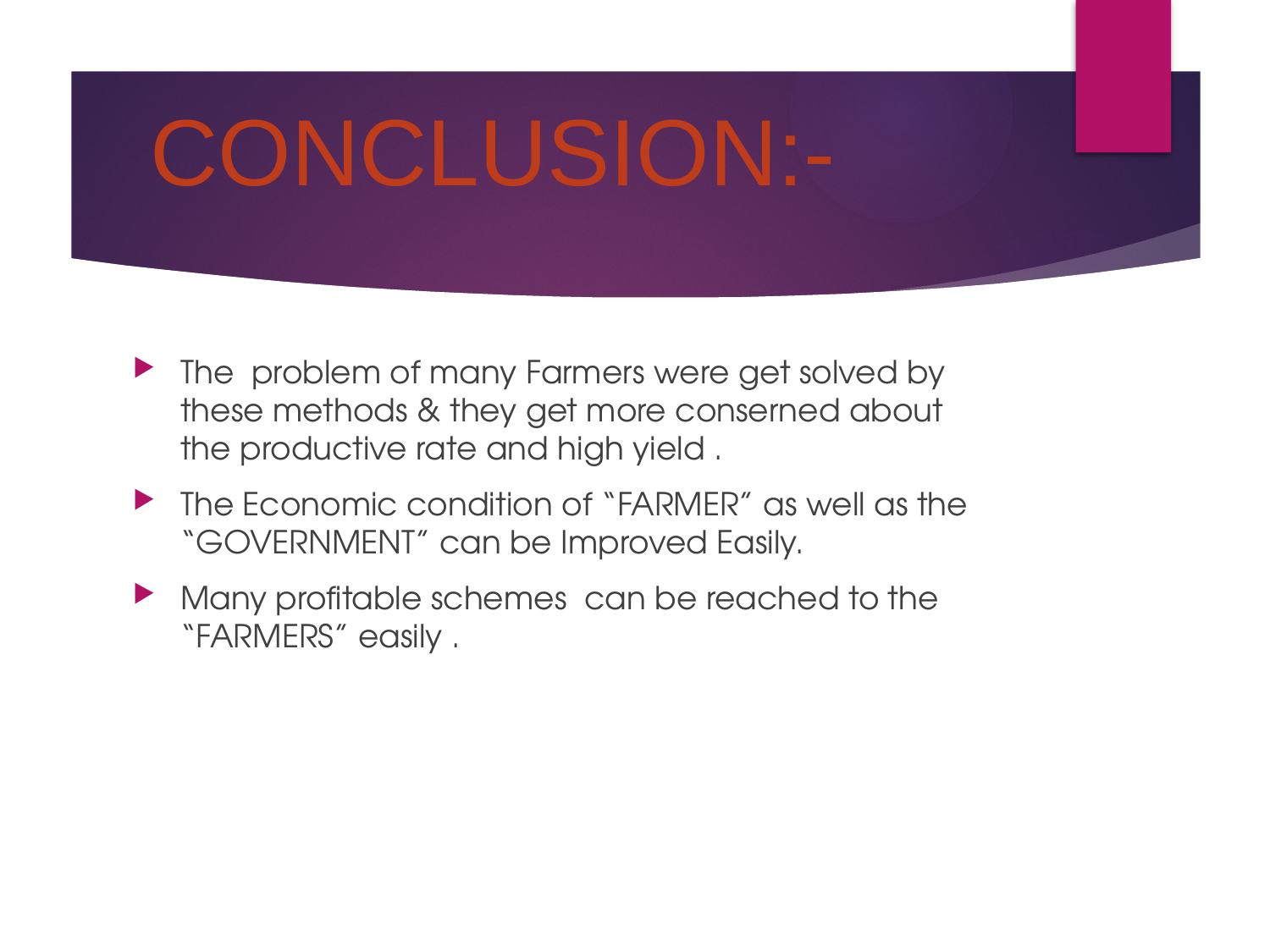

# CONCLUSION:-
The  problem of many Farmers were get solved by these methods & they get more conserned about the productive rate and high yield .
The Economic condition of “FARMER” as well as the “GOVERNMENT” can be Improved Easily.
Many profitable schemes  can be reached to the “FARMERS” easily .